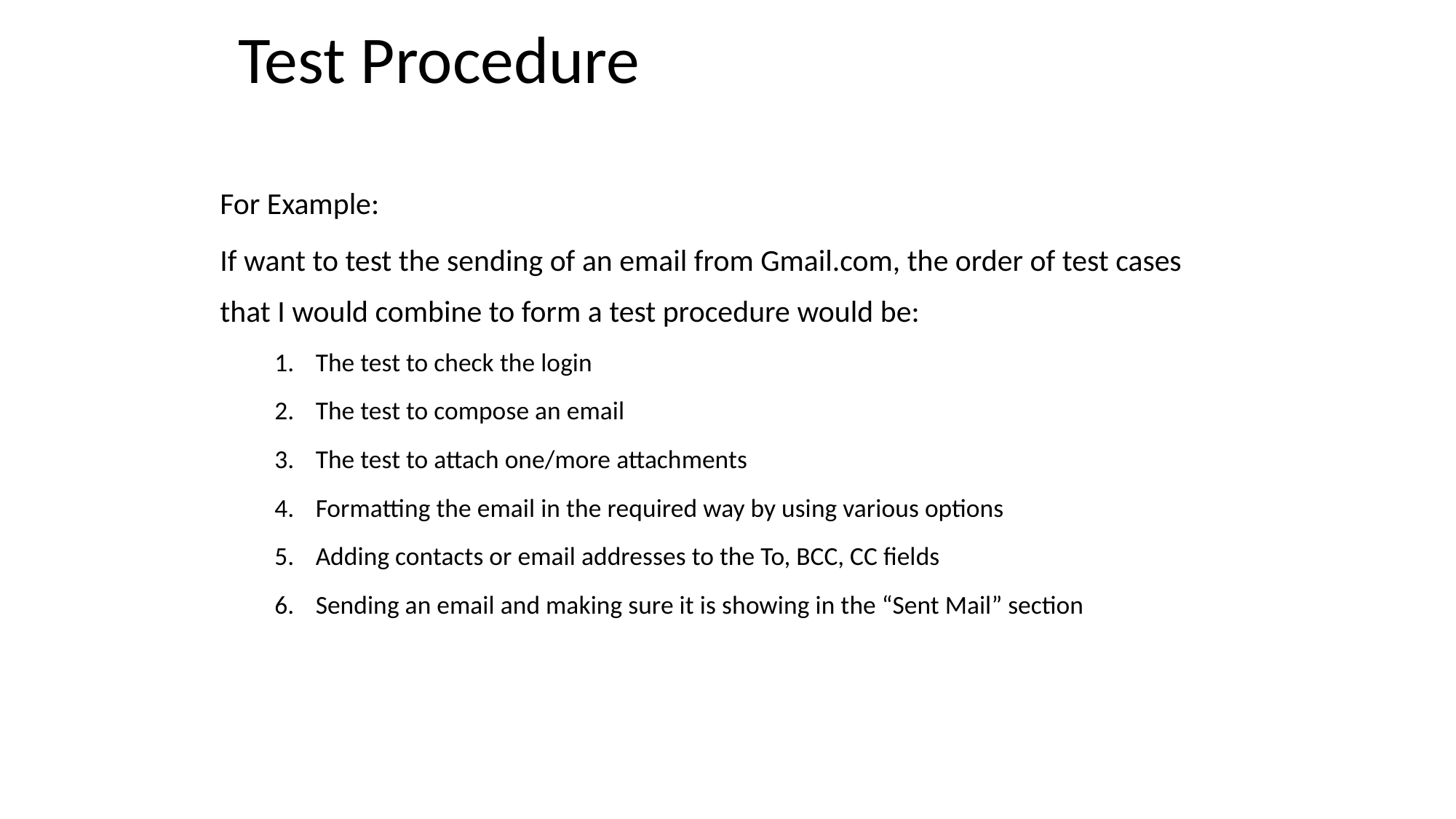

# Test Procedure
For Example:
If want to test the sending of an email from Gmail.com, the order of test cases that I would combine to form a test procedure would be:
The test to check the login
The test to compose an email
The test to attach one/more attachments
Formatting the email in the required way by using various options
Adding contacts or email addresses to the To, BCC, CC fields
Sending an email and making sure it is showing in the “Sent Mail” section
5